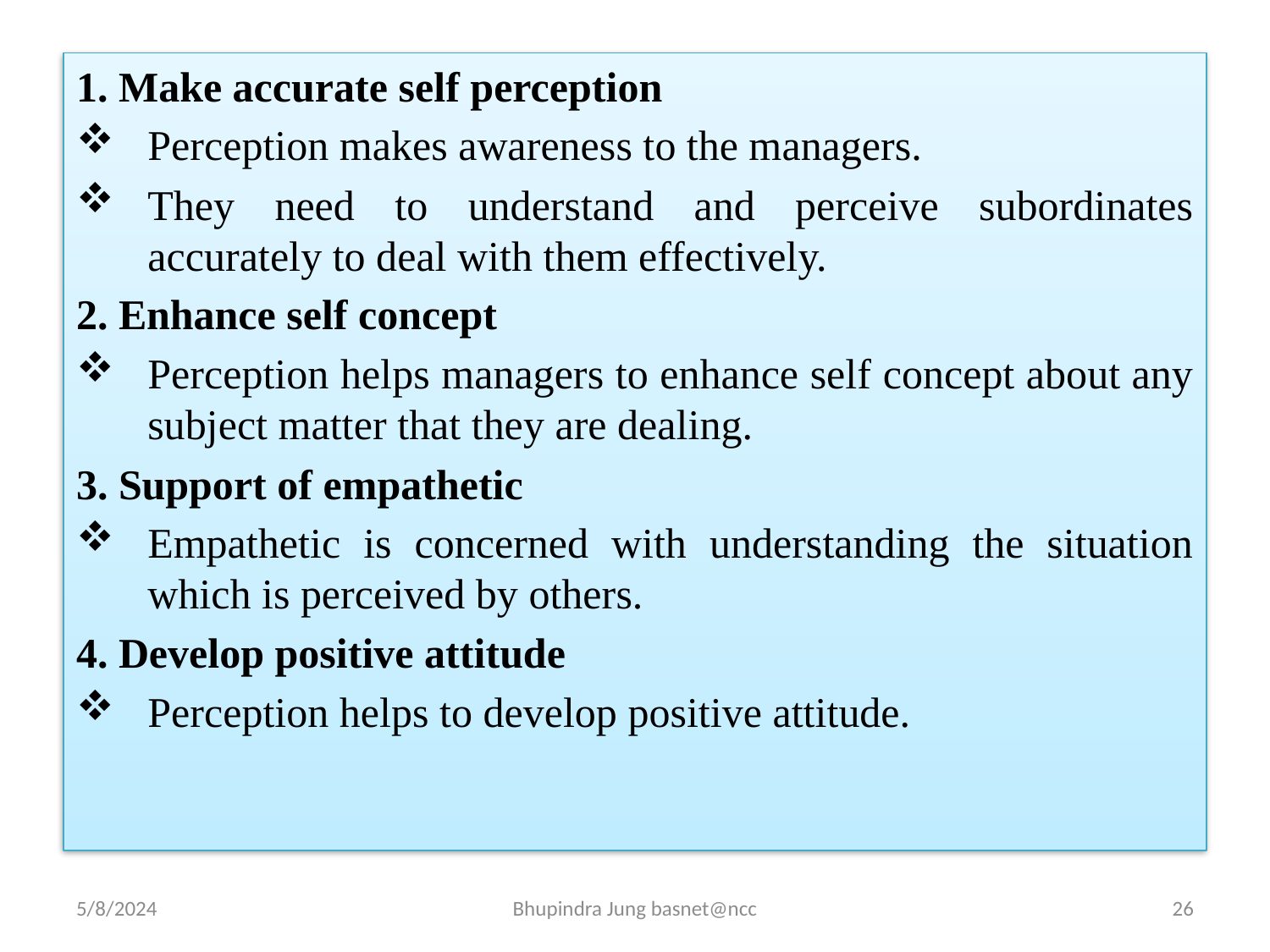

1. Make accurate self perception
Perception makes awareness to the managers.
They need to understand and perceive subordinates accurately to deal with them effectively.
2. Enhance self concept
Perception helps managers to enhance self concept about any subject matter that they are dealing.
3. Support of empathetic
Empathetic is concerned with understanding the situation which is perceived by others.
4. Develop positive attitude
Perception helps to develop positive attitude.
5/8/2024
Bhupindra Jung basnet@ncc
26